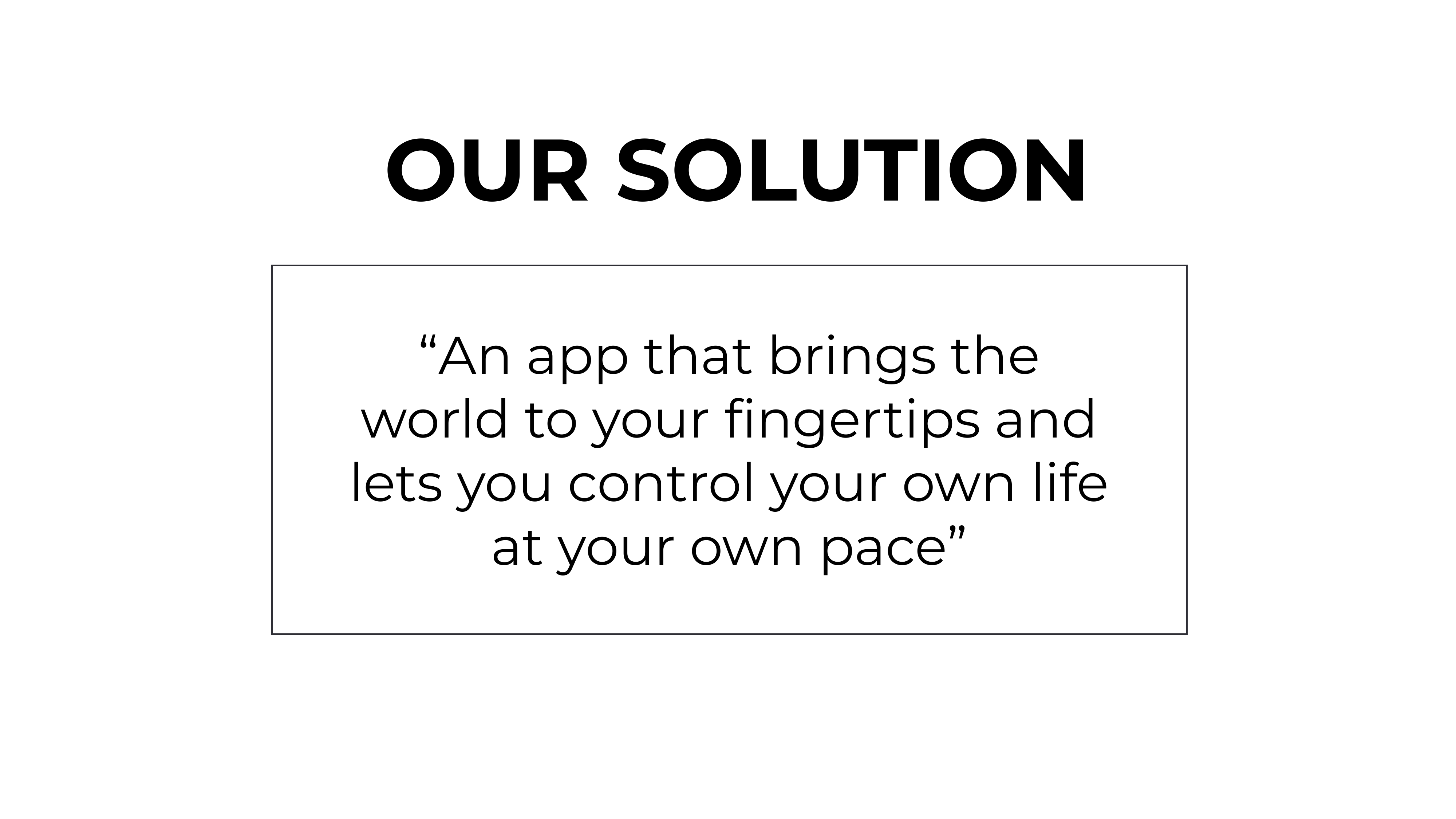

OUR SOLUTION

“An app that brings the world to your fingertips and lets you control your own life at your own pace”